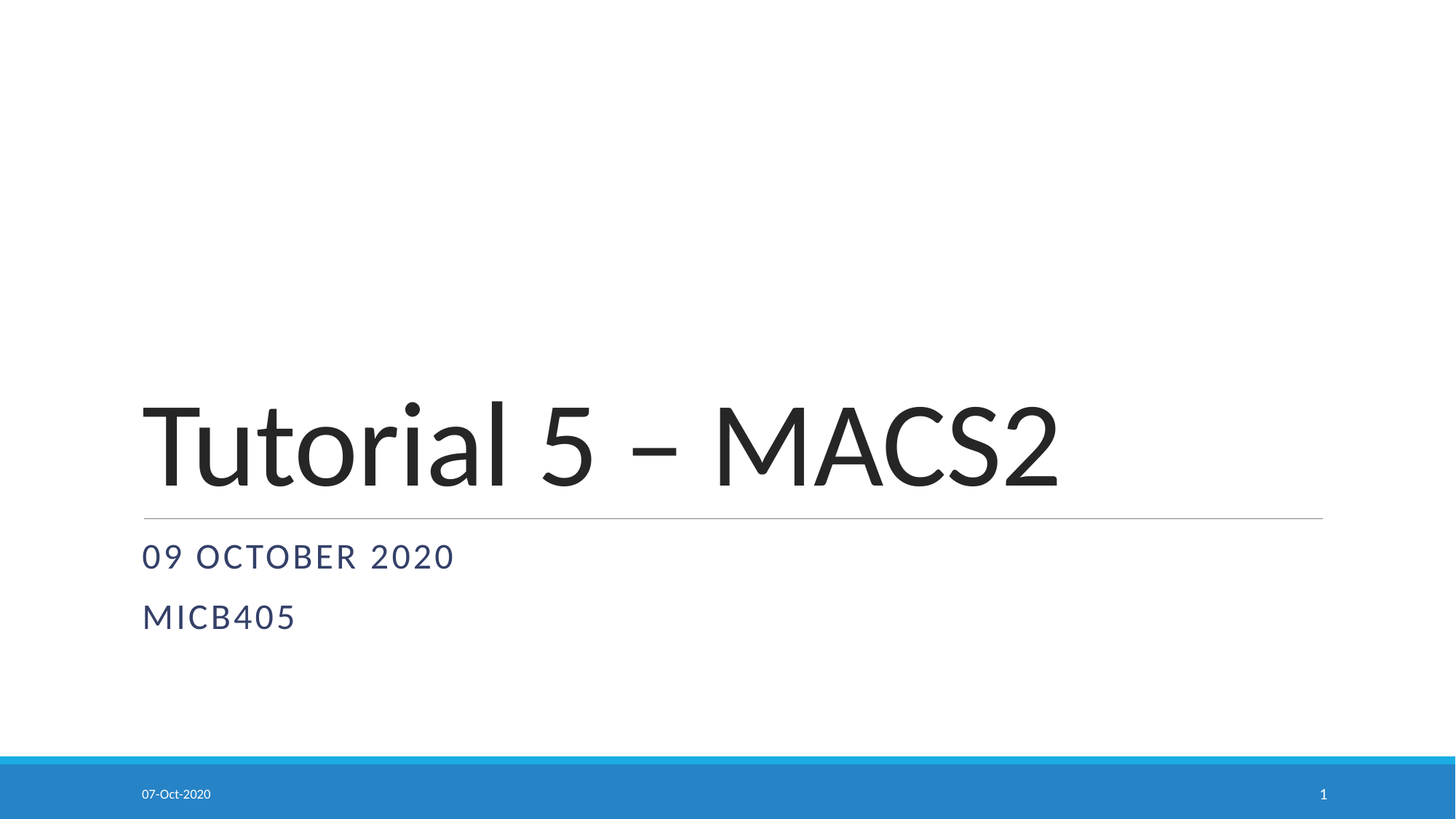

# Tutorial 5 – MACS2
09 October 2020
MICB405
07-Oct-2020
1